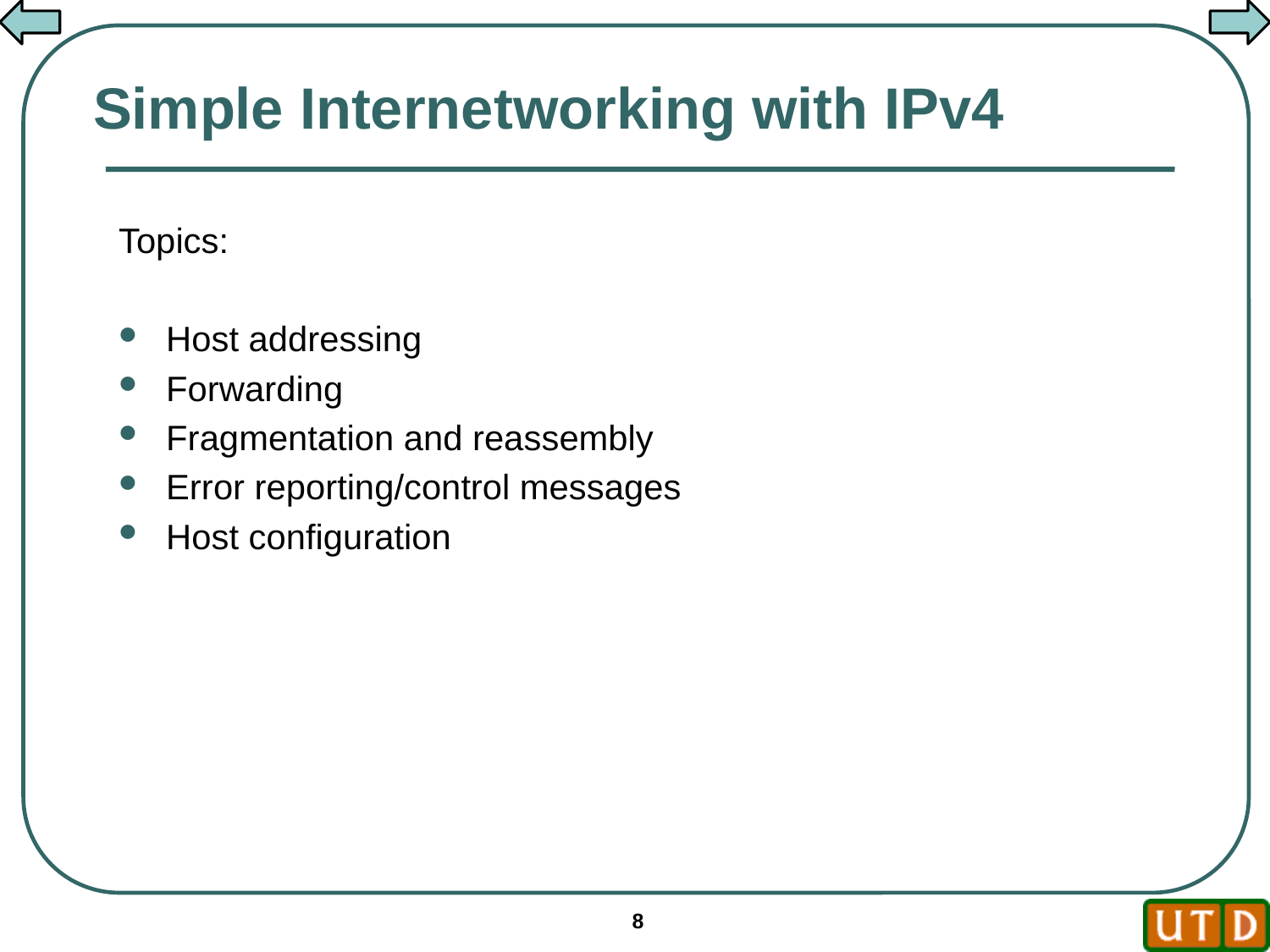

# Simple Internetworking with IPv4
Topics:

Host addressing
Forwarding
Fragmentation and reassembly
Error reporting/control messages
Host configuration
8